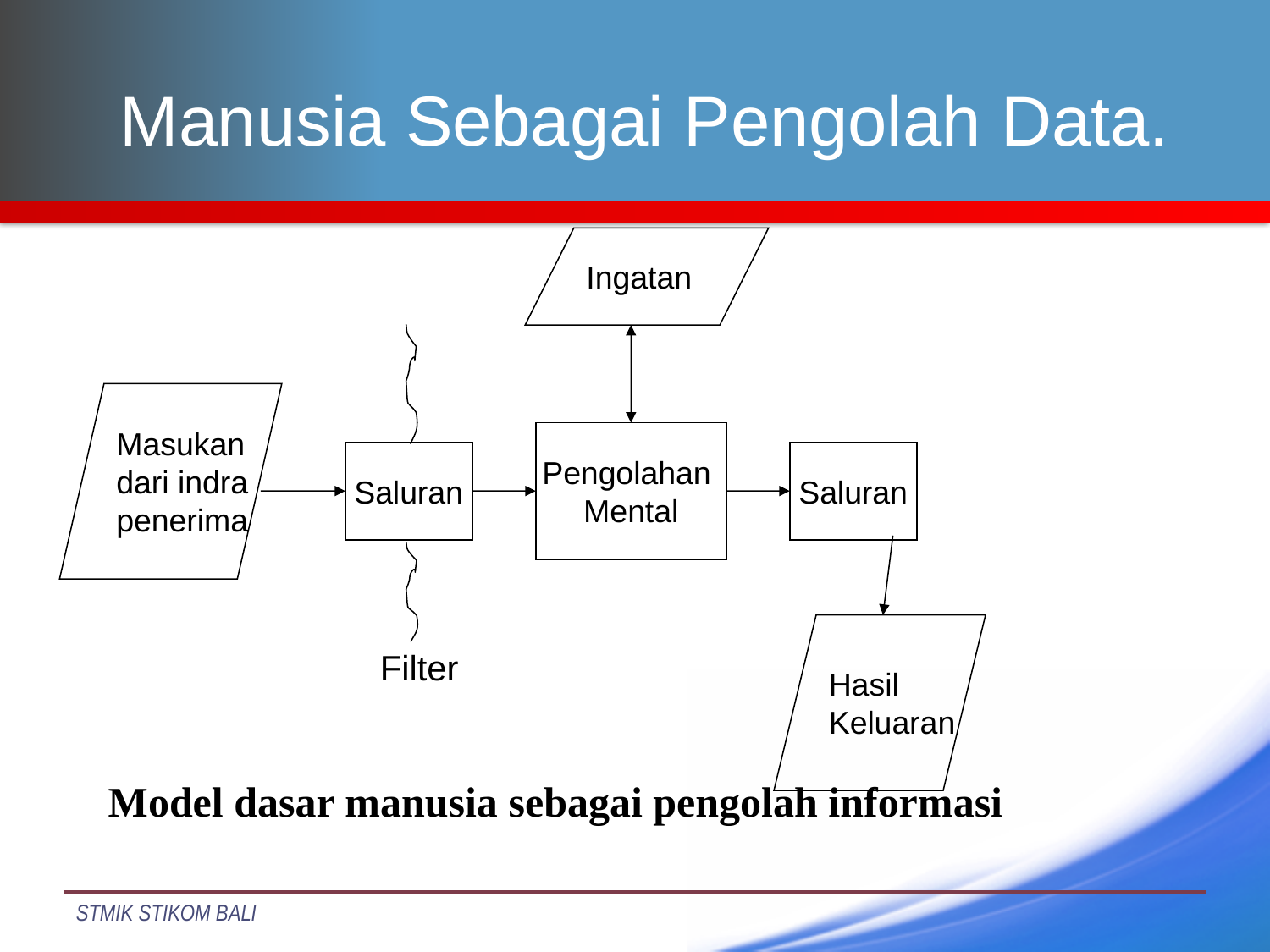

# Manusia Sebagai Pengolah Data.

Model dasar manusia sebagai pengolah informasi

Ingatan

Masukan
dari indra
penerima

Pengolahan
Mental
Saluran
Saluran

Hasil
Keluaran

Filter